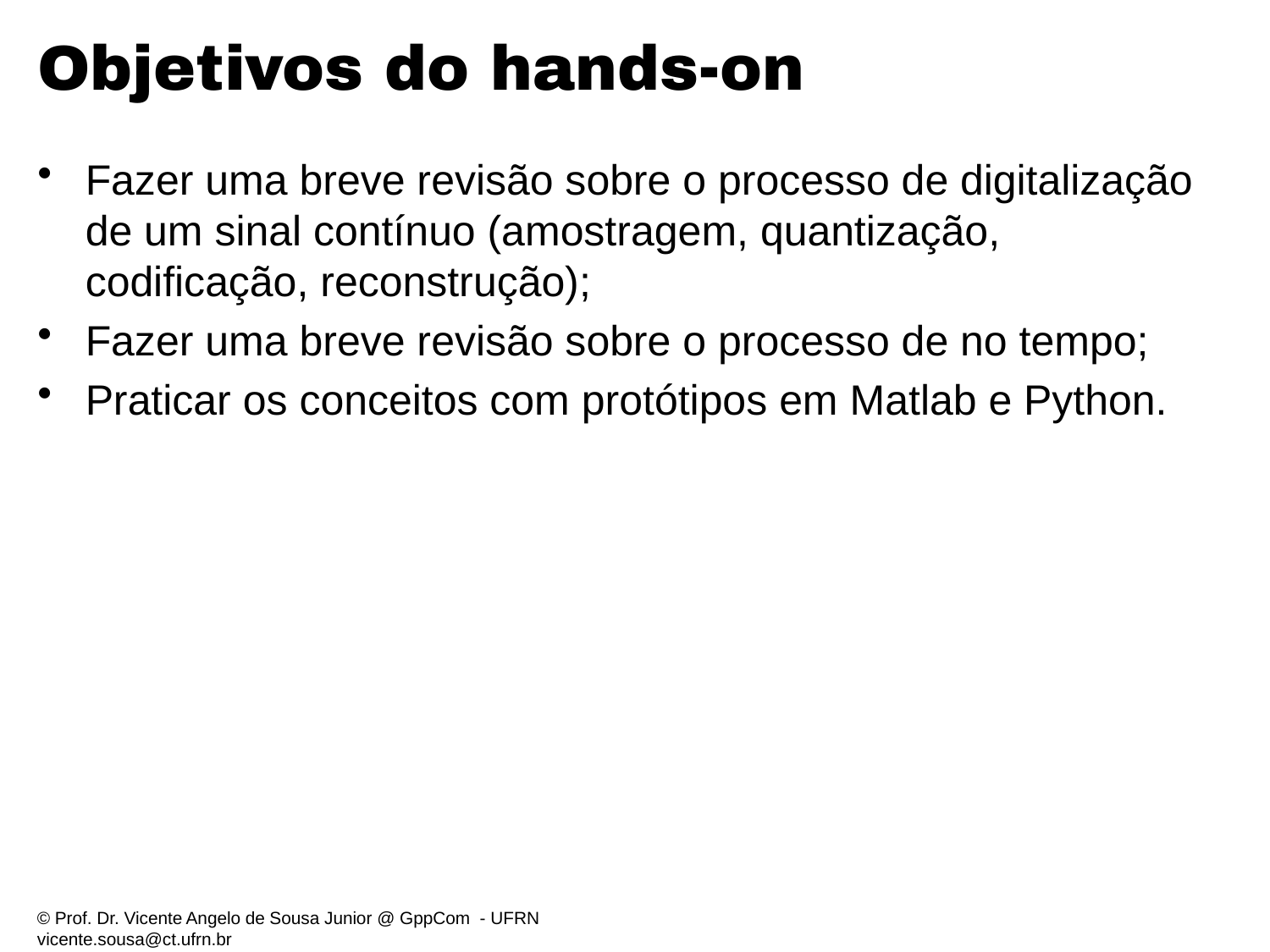

# Objetivos do hands-on
Fazer uma breve revisão sobre o processo de digitalização de um sinal contínuo (amostragem, quantização, codificação, reconstrução);
Fazer uma breve revisão sobre o processo de no tempo;
Praticar os conceitos com protótipos em Matlab e Python.